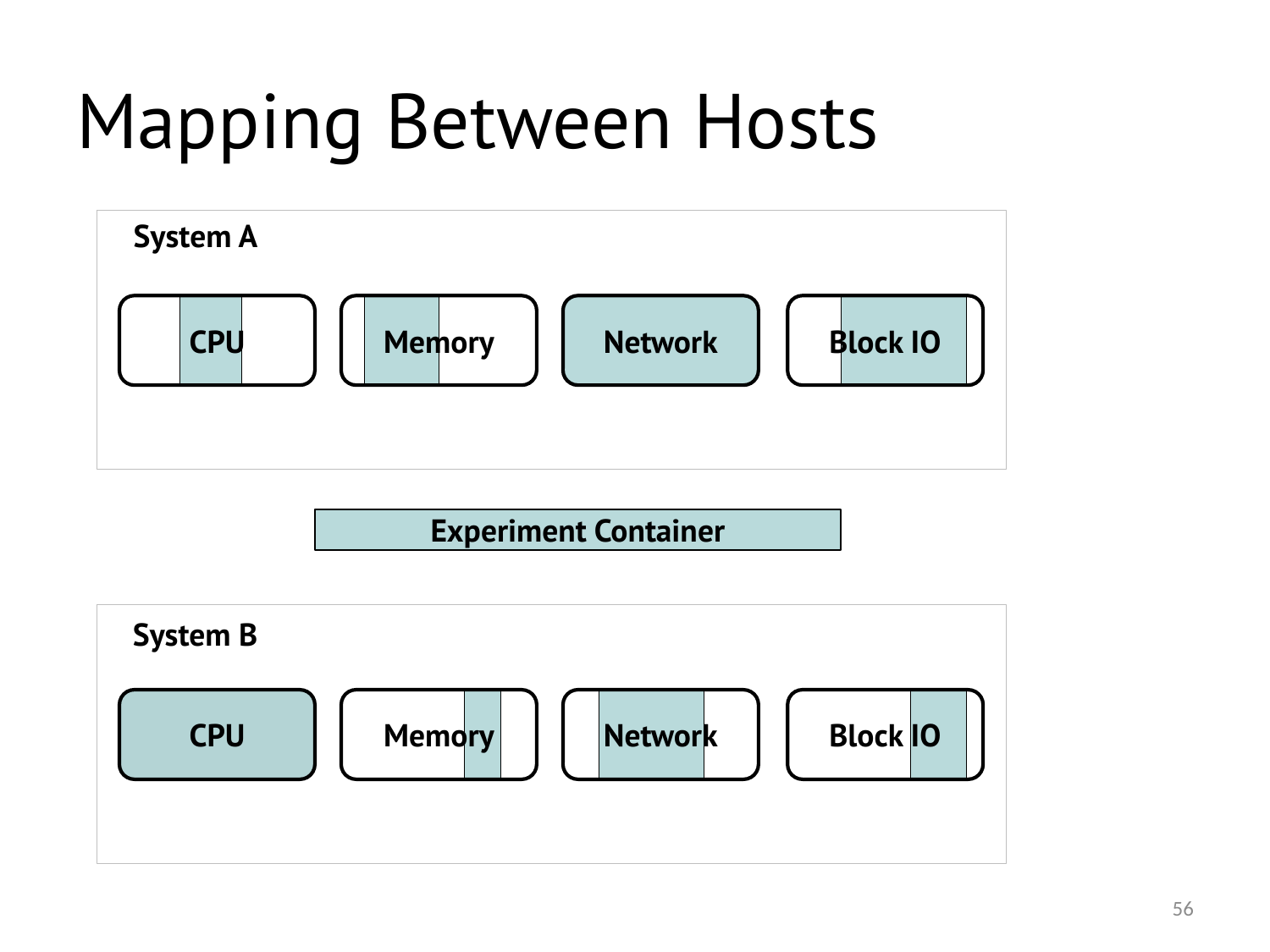

# Mapping Between Hosts

CPU
Memory
Network
Block IO

System A
Experiment Container

CPU
Memory
Network
Block IO

System B

56